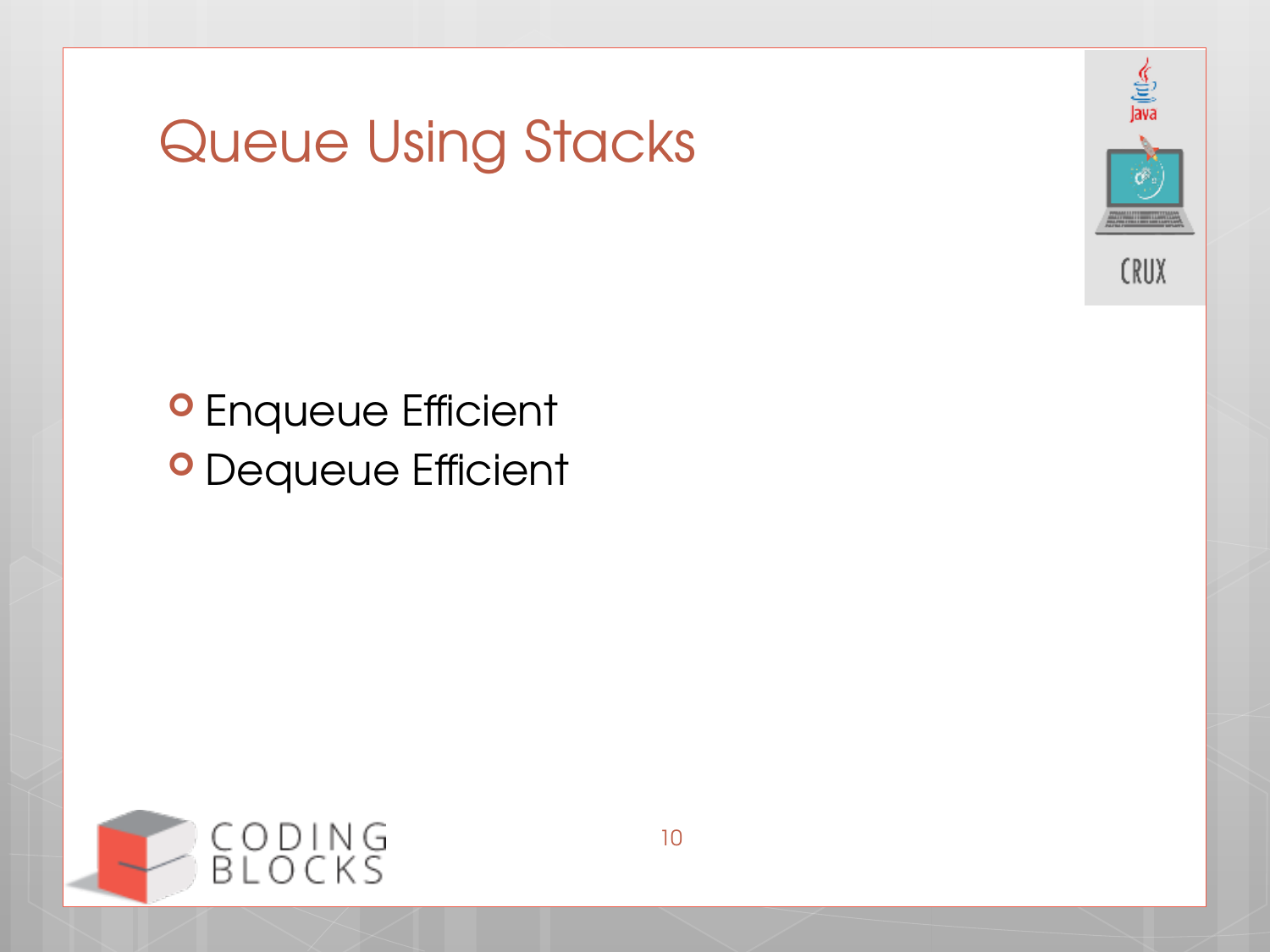

# Queue Using Stacks

Enqueue Efficient
Dequeue Efficient
10